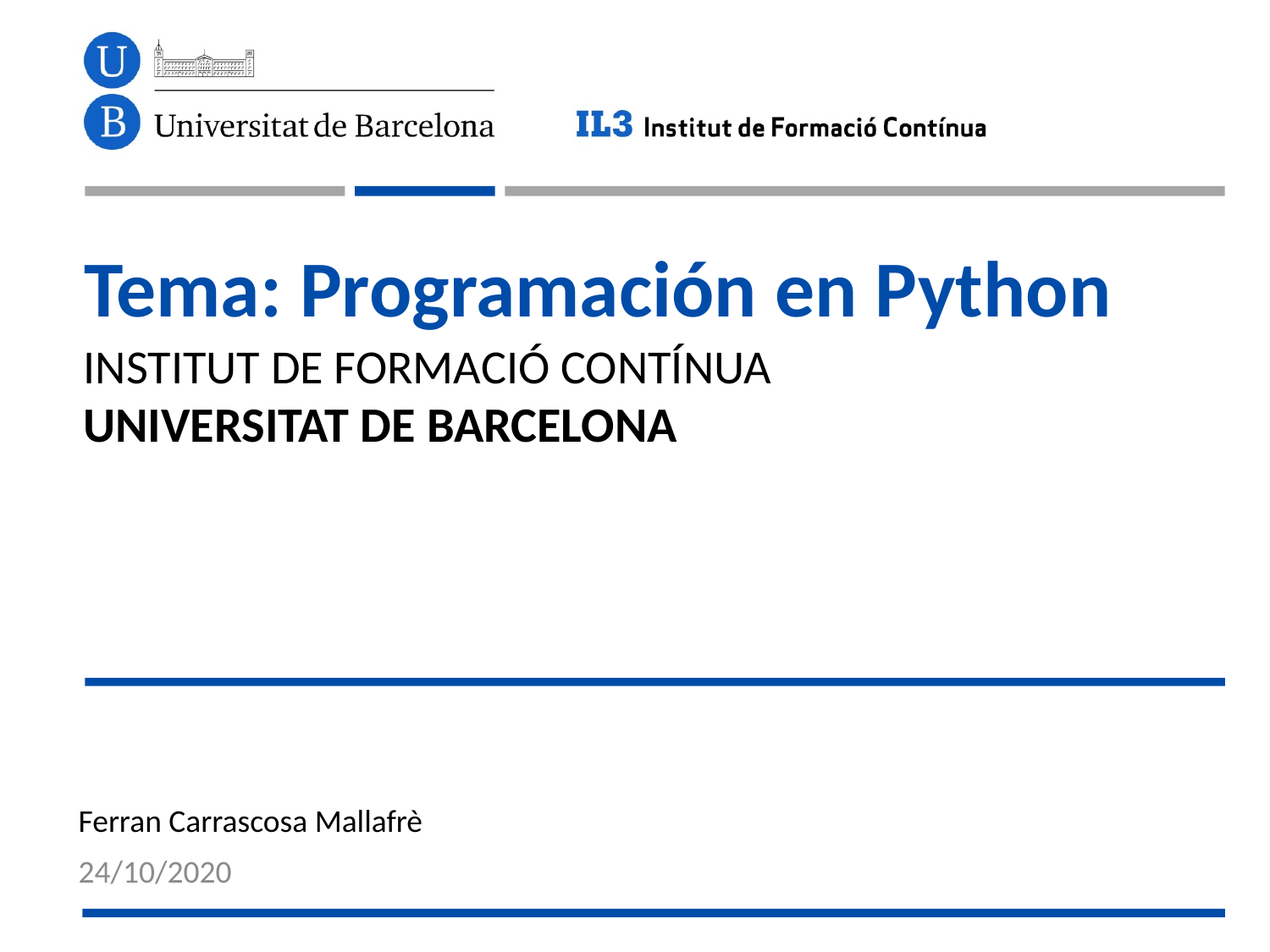

# Tema: Programación en Python
Ferran Carrascosa Mallafrè
24/10/2020